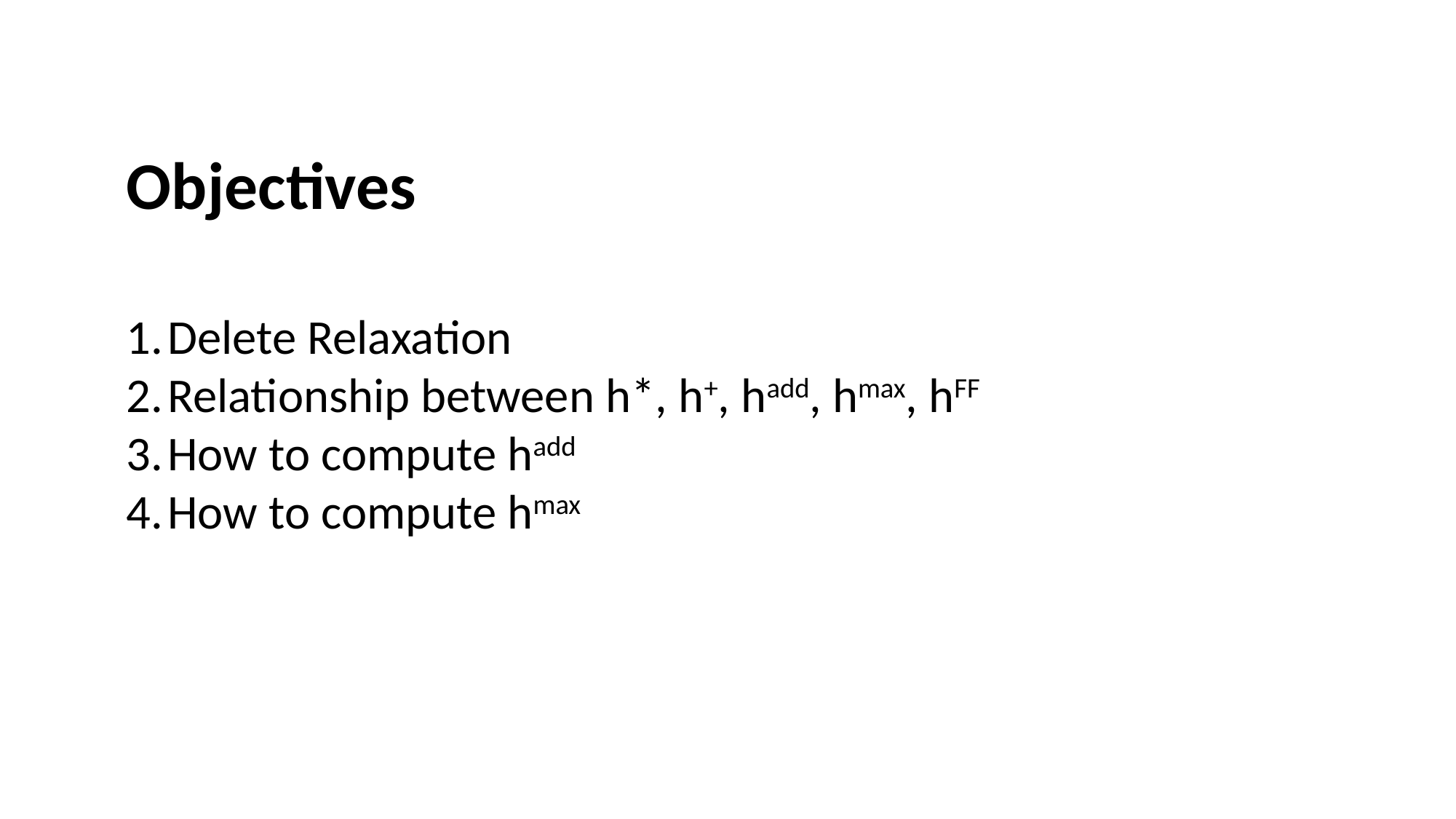

Objectives
Delete Relaxation
Relationship between h*, h+, hadd, hmax, hFF
How to compute hadd
How to compute hmax